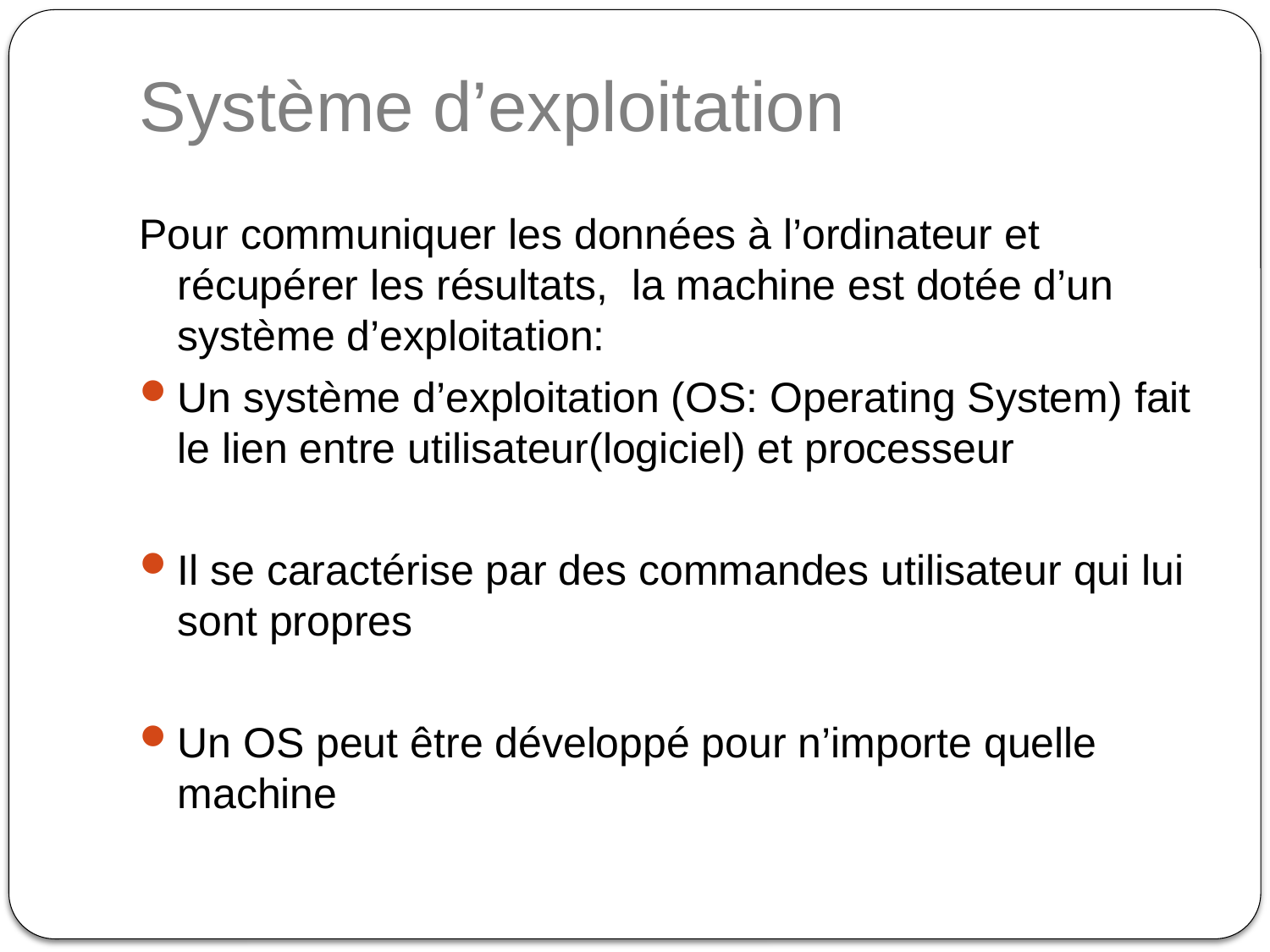

# Système d’exploitation
Pour communiquer les données à l’ordinateur et récupérer les résultats,  la machine est dotée d’un système d’exploitation:
Un système d’exploitation (OS: Operating System) fait le lien entre utilisateur(logiciel) et processeur

Il se caractérise par des commandes utilisateur qui lui sont propres

Un OS peut être développé pour n’importe quelle machine